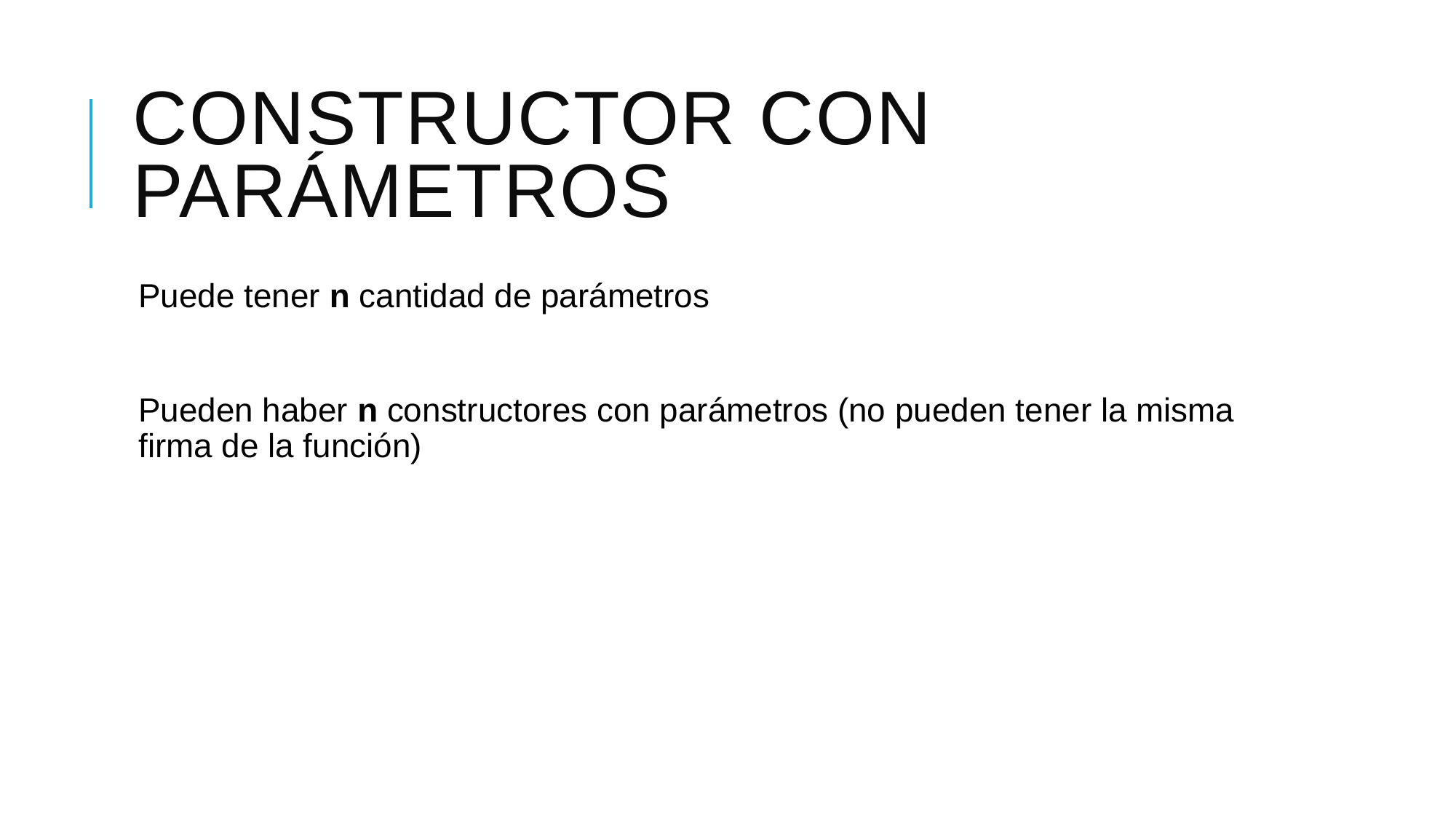

# Constructor con Parámetros
Puede tener n cantidad de parámetros

Pueden haber n constructores con parámetros (no pueden tener la misma firma de la función)